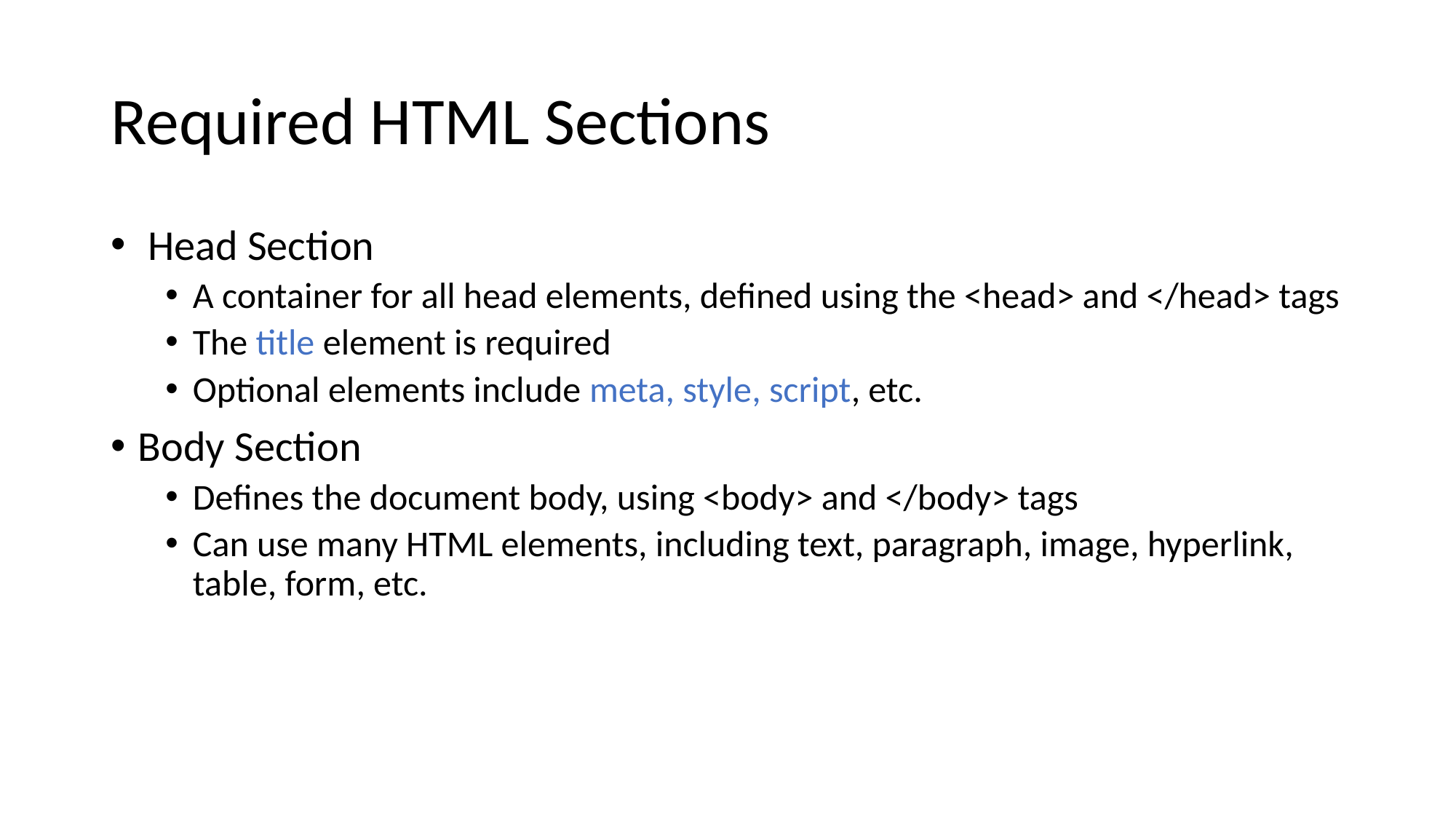

# Required HTML Sections
 Head Section
A container for all head elements, defined using the <head> and </head> tags
The title element is required
Optional elements include meta, style, script, etc.
Body Section
Defines the document body, using <body> and </body> tags
Can use many HTML elements, including text, paragraph, image, hyperlink, table, form, etc.